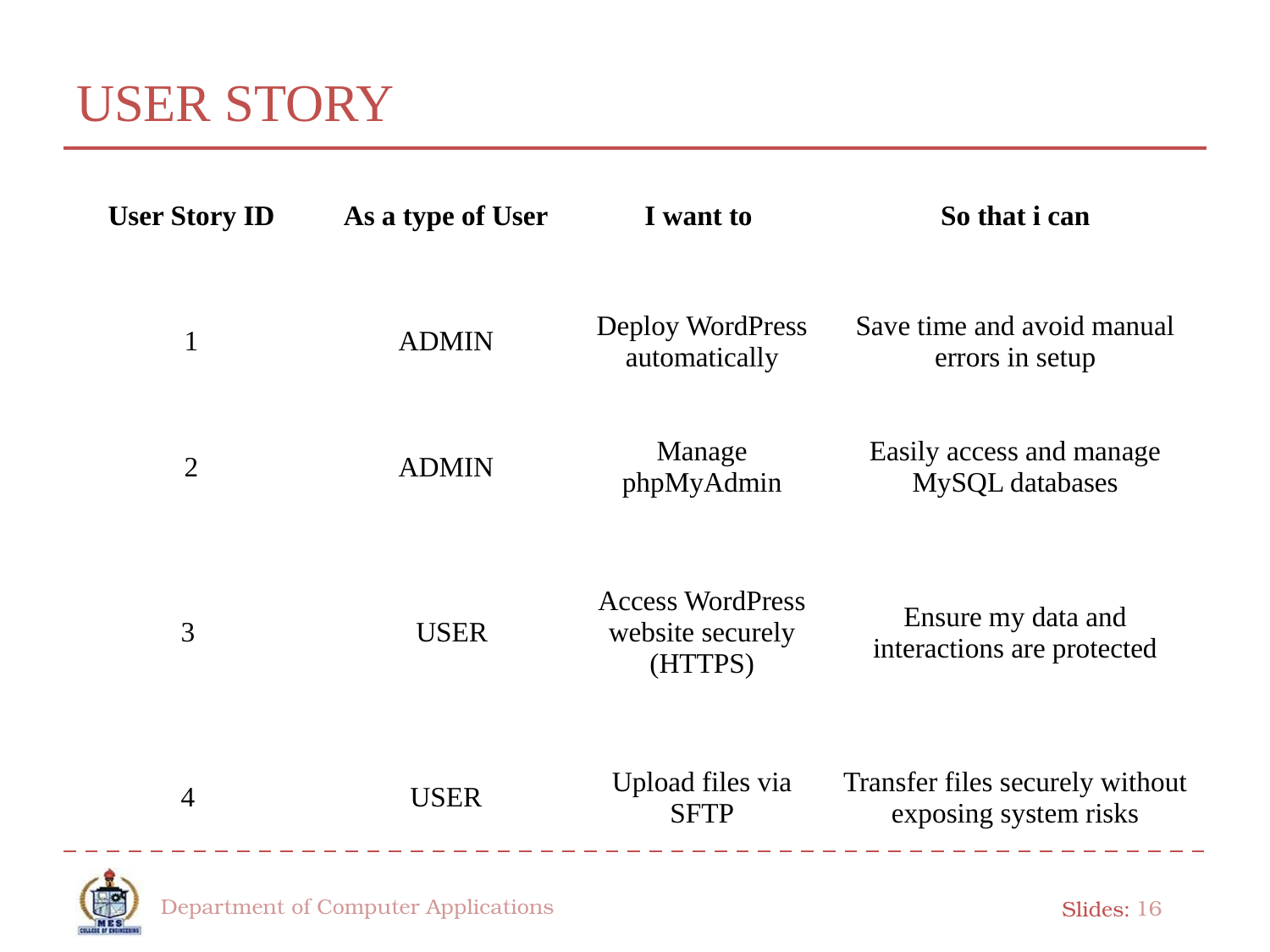

# USER STORY

| User Story ID | As a type of User | I want to | So that i can |
| --- | --- | --- | --- |
| 1 | ADMIN | Deploy WordPress automatically | Save time and avoid manual errors in setup |
| 2 | ADMIN | Manage phpMyAdmin | Easily access and manage MySQL databases |
| 3 | USER | Access WordPress website securely (HTTPS) | Ensure my data and interactions are protected |
| 4 | USER | Upload files via SFTP | Transfer files securely without exposing system risks |
Department of Computer Applications

16